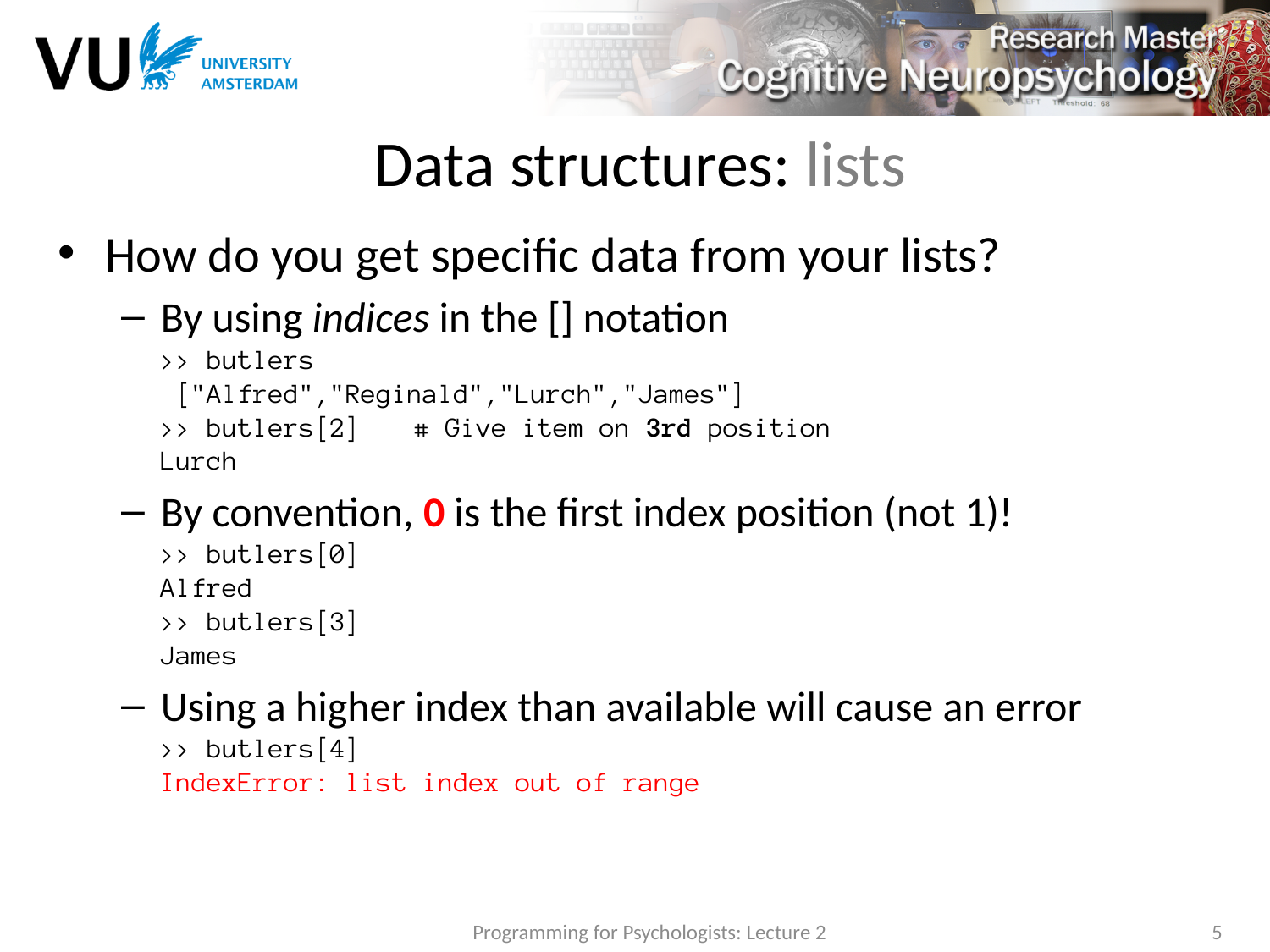

# Data structures: lists
How do you get specific data from your lists?
By using indices in the [] notation
>> butlers
 ["Alfred","Reginald","Lurch","James"]
>> butlers[2]	# Give item on 3rd position
Lurch
By convention, 0 is the first index position (not 1)!
>> butlers[0]
Alfred
>> butlers[3]
James
Using a higher index than available will cause an error
>> butlers[4]
IndexError: list index out of range

Programming for Psychologists: Lecture 2
5